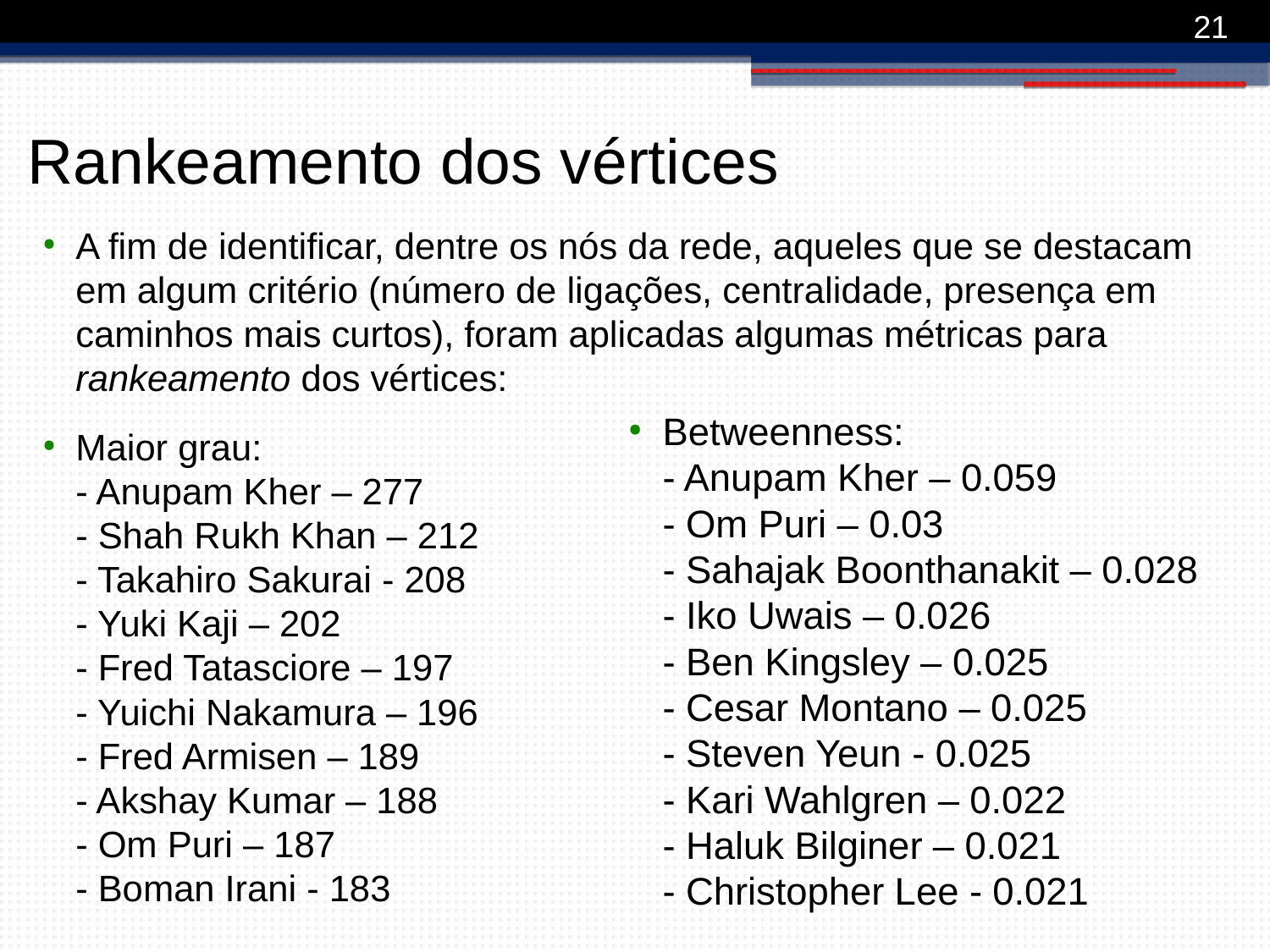

21
Rankeamento dos vértices

Betweenness:
- Anupam Kher – 0.059
- Om Puri – 0.03
- Sahajak Boonthanakit – 0.028
- Iko Uwais – 0.026
- Ben Kingsley – 0.025
- Cesar Montano – 0.025
- Steven Yeun - 0.025
- Kari Wahlgren – 0.022
- Haluk Bilginer – 0.021
- Christopher Lee - 0.021
A fim de identificar, dentre os nós da rede, aqueles que se destacam em algum critério (número de ligações, centralidade, presença em caminhos mais curtos), foram aplicadas algumas métricas para rankeamento dos vértices:
Maior grau:
- Anupam Kher – 277
- Shah Rukh Khan – 212
- Takahiro Sakurai - 208
- Yuki Kaji – 202
- Fred Tatasciore – 197
- Yuichi Nakamura – 196
- Fred Armisen – 189
- Akshay Kumar – 188
- Om Puri – 187
- Boman Irani - 183